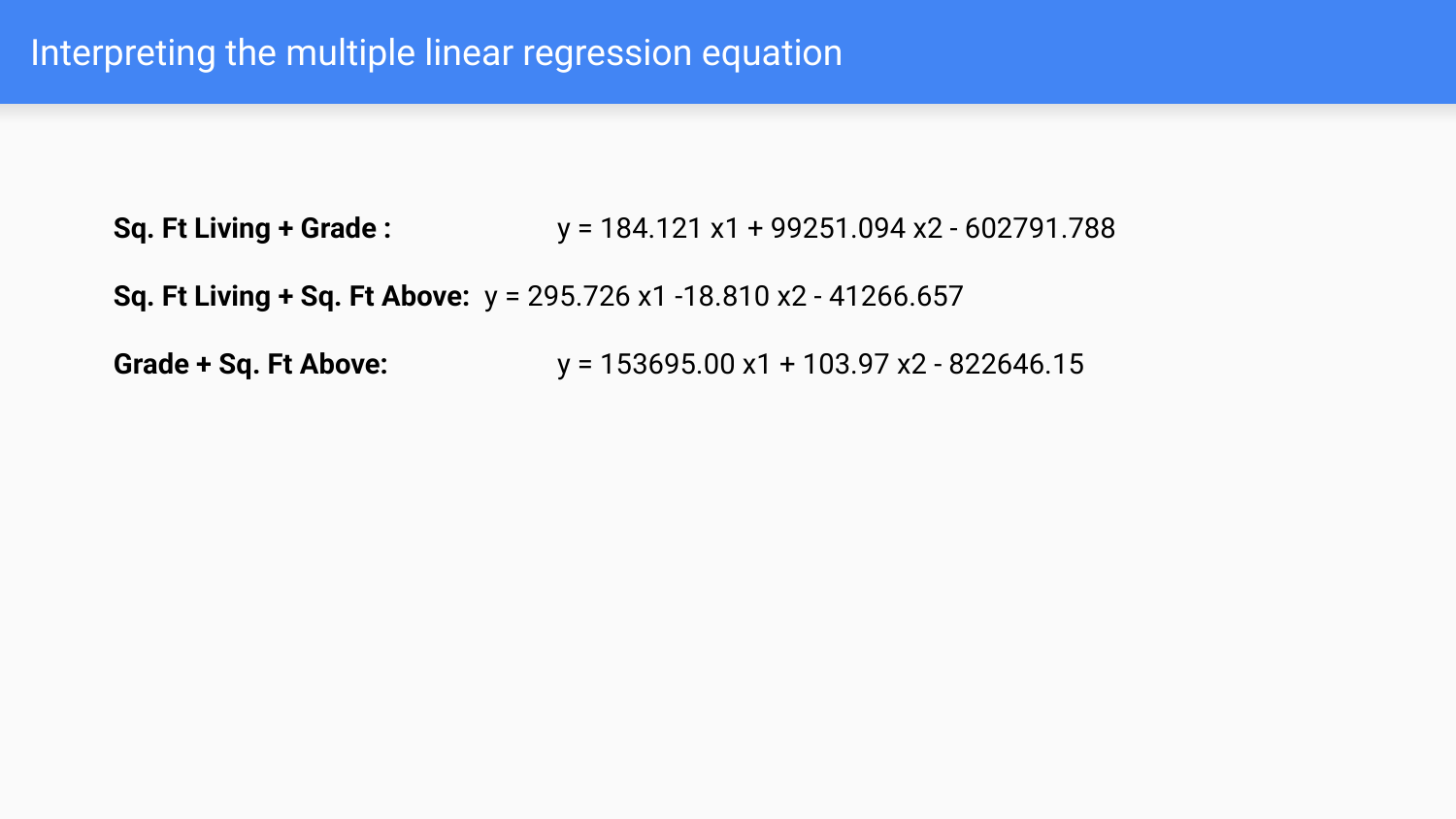

# Interpreting the multiple linear regression equation
Sq. Ft Living + Grade :       	 y = 184.121 x1 + 99251.094 x2 - 602791.788

Sq. Ft Living + Sq. Ft Above:  y = 295.726 x1 -18.810 x2 - 41266.657

Grade + Sq. Ft Above: 		 y = 153695.00 x1 + 103.97 x2 - 822646.15